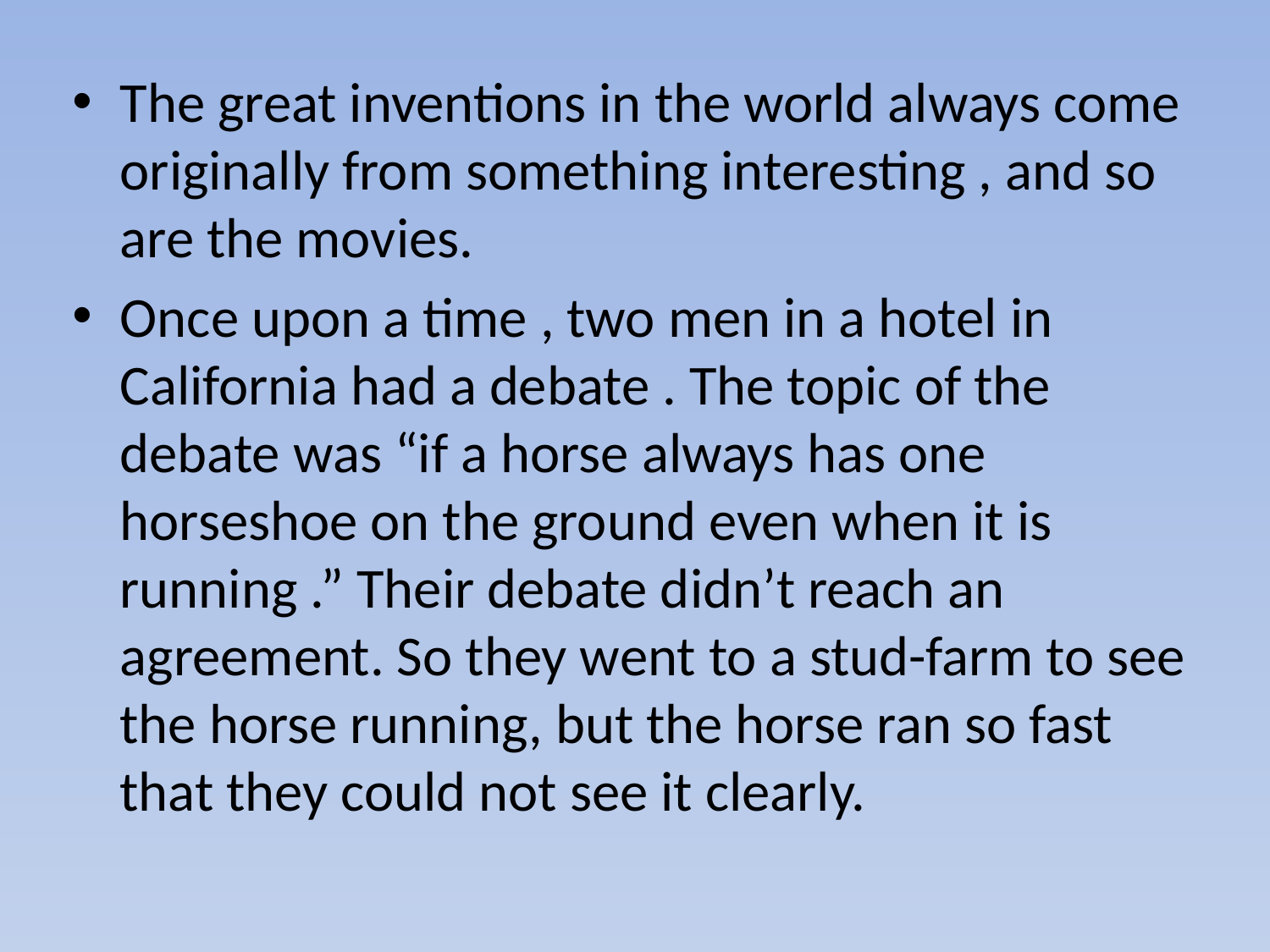

The great inventions in the world always come originally from something interesting , and so are the movies.
Once upon a time , two men in a hotel in California had a debate . The topic of the debate was “if a horse always has one horseshoe on the ground even when it is running .” Their debate didn’t reach an agreement. So they went to a stud-farm to see the horse running, but the horse ran so fast that they could not see it clearly.